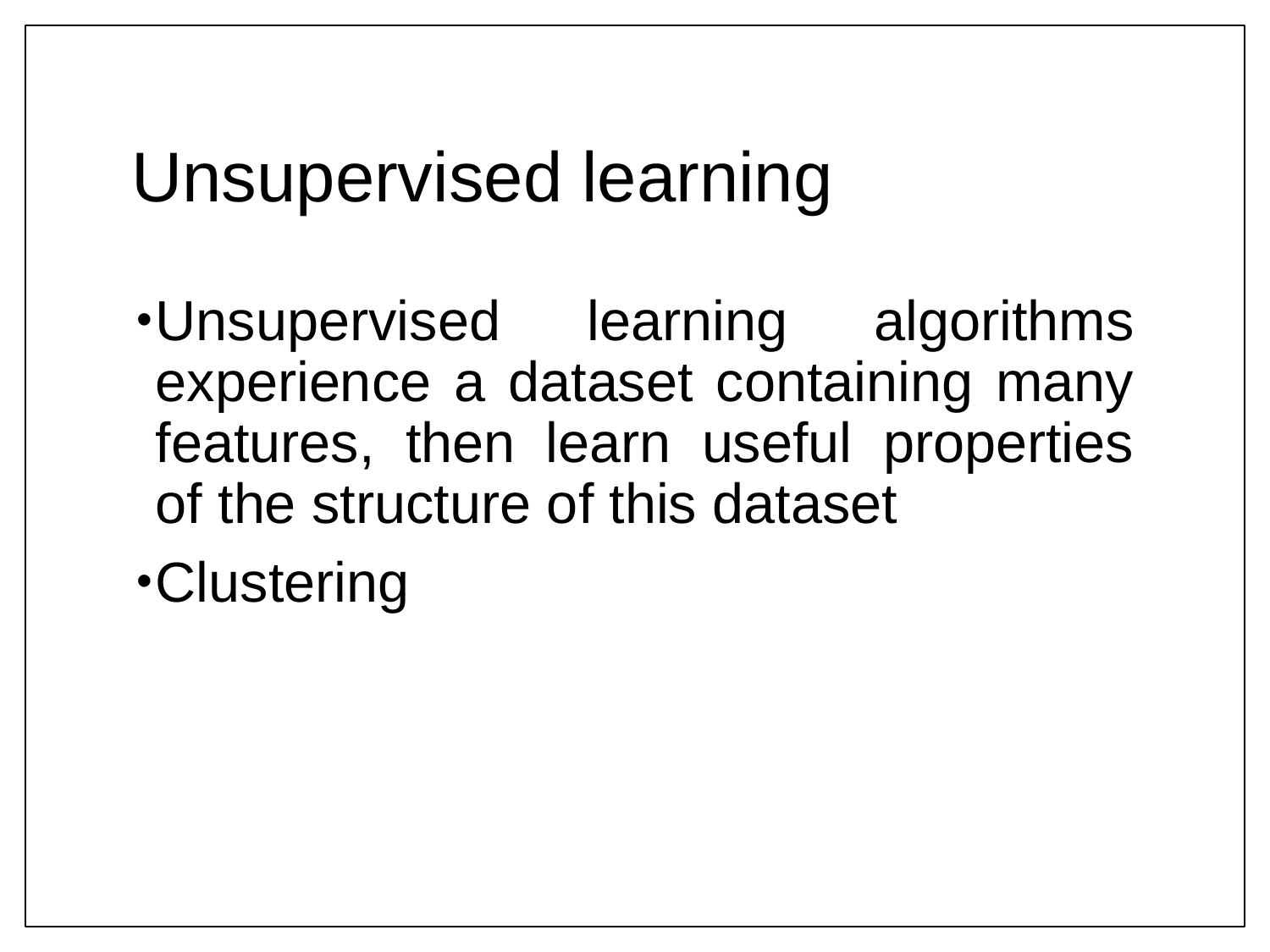

# Unsupervised learning
Unsupervised learning algorithms experience a dataset containing many features, then learn useful properties of the structure of this dataset
Clustering